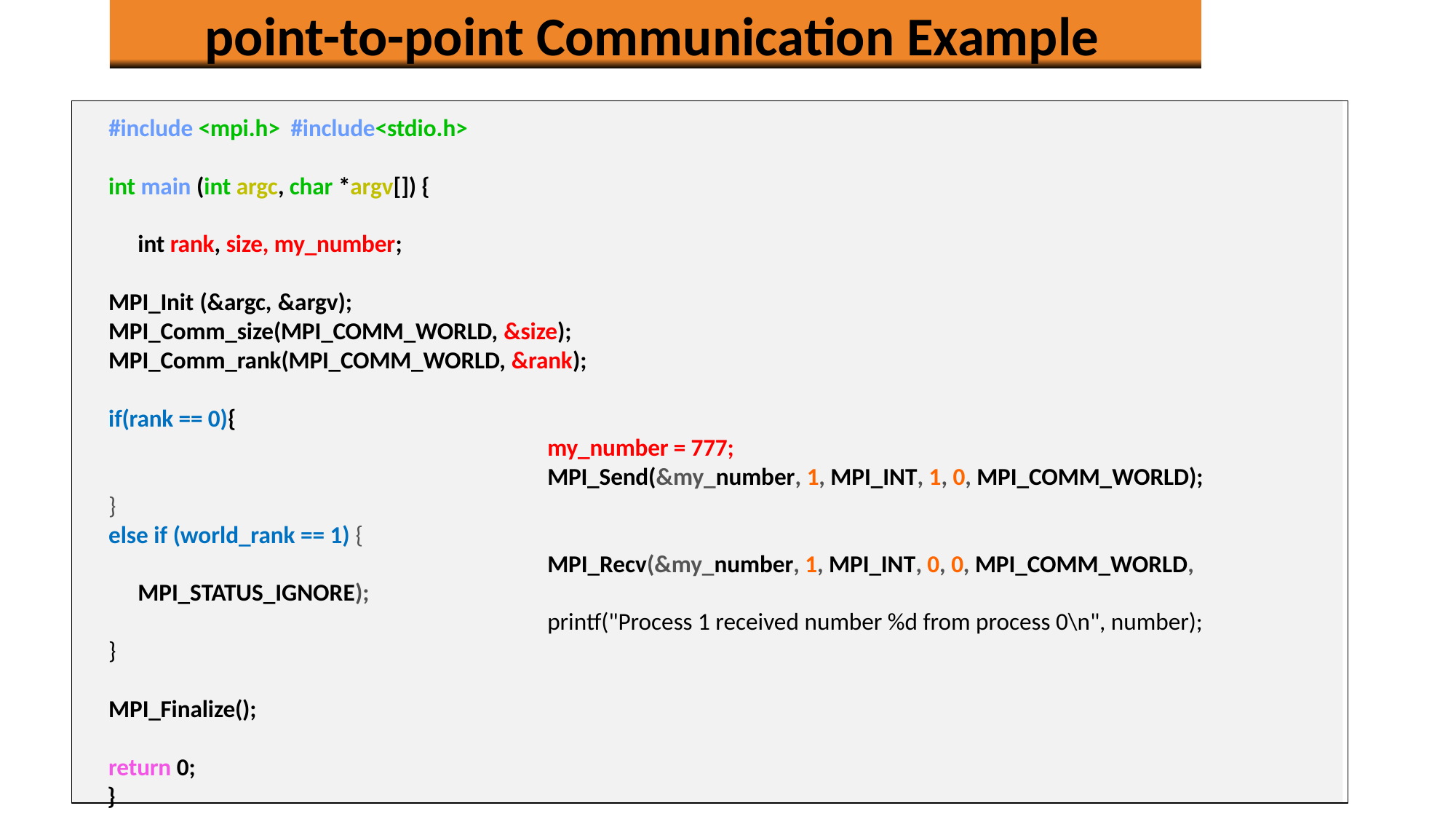

# point-to-point Communication Example

#include <mpi.h>  #include<stdio.h>
int main (int argc, char *argv[]) {
	int rank, size, my_number;

MPI_Init (&argc, &argv);
MPI_Comm_size(MPI_COMM_WORLD, &size);
MPI_Comm_rank(MPI_COMM_WORLD, &rank);

if(rank == 0){
	my_number = 777;
	MPI_Send(&my_number, 1, MPI_INT, 1, 0, MPI_COMM_WORLD);
}
else if (world_rank == 1) {
	MPI_Recv(&my_number, 1, MPI_INT, 0, 0, MPI_COMM_WORLD, MPI_STATUS_IGNORE);
	printf("Process 1 received number %d from process 0\n", number);
}
MPI_Finalize();
return 0;
}